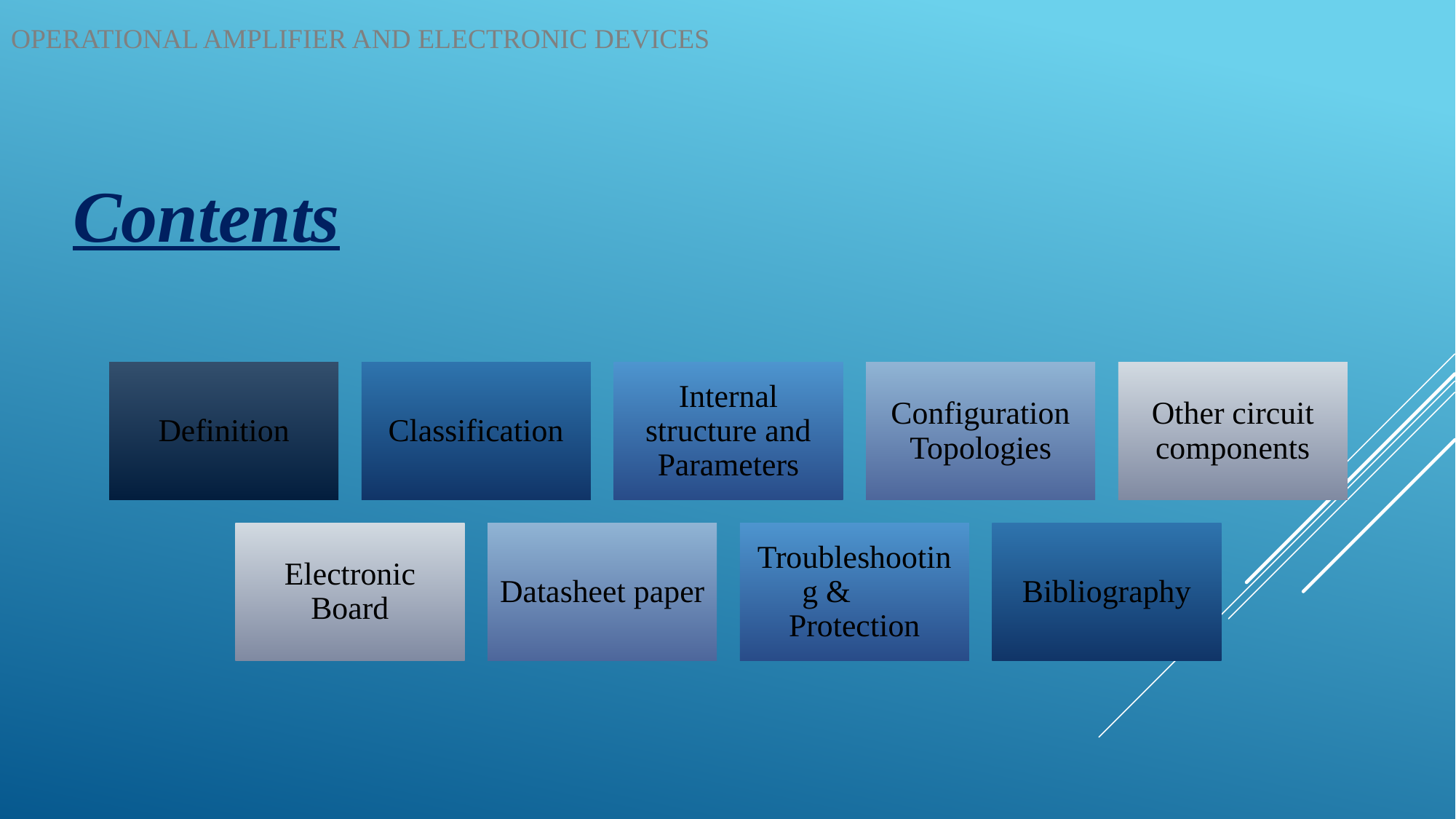

# Operational Amplifier and electronic devices
Contents
Definition
Classification
Internal structure and Parameters
Configuration Topologies
Other circuit components
Electronic Board
Datasheet paper
Troubleshooting &        Protection
Bibliography